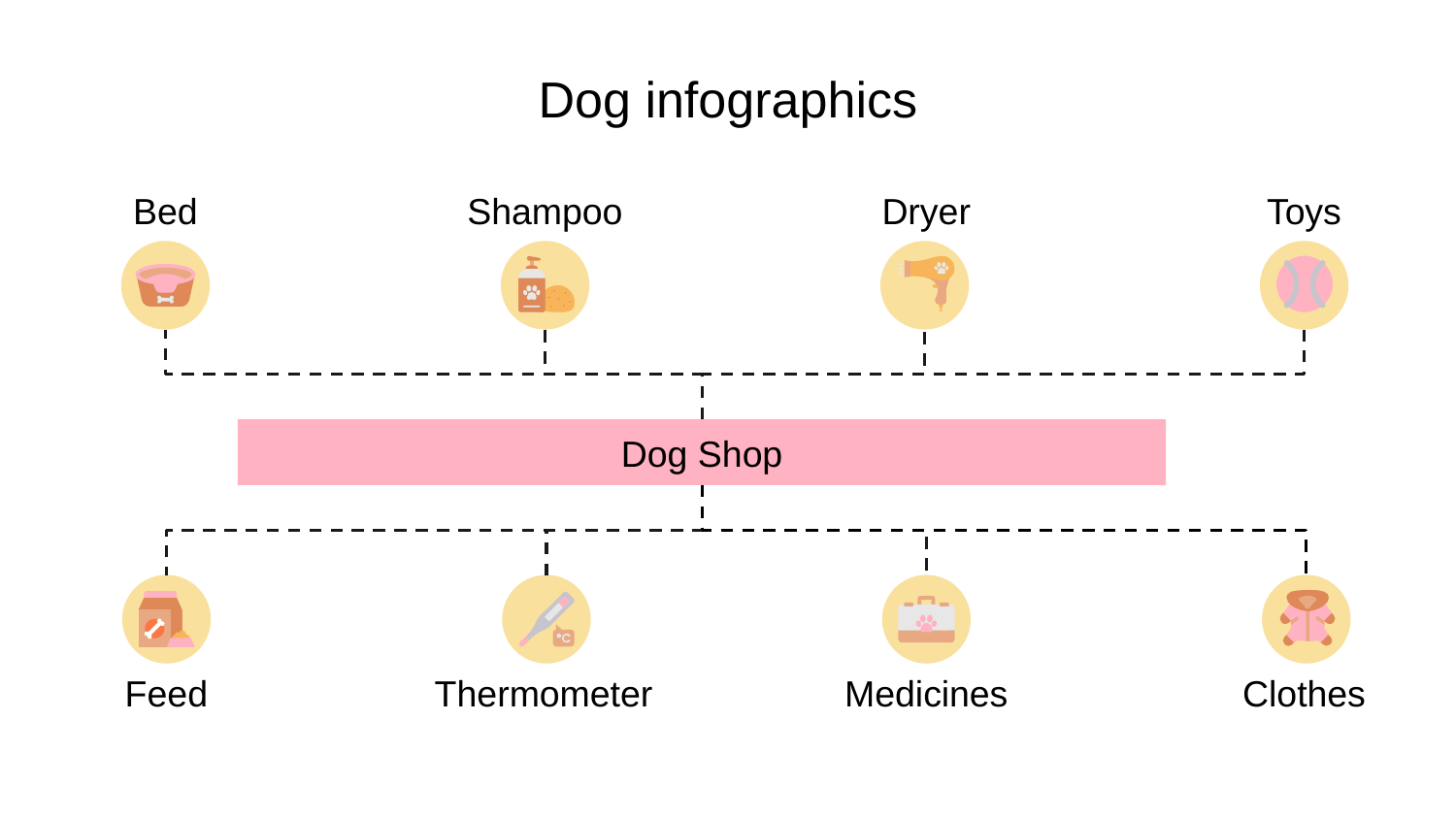

# Dog infographics
Bed

Shampoo

Dryer

Toys

Dog Shop

Feed

Thermometer

Medicines

Clothes